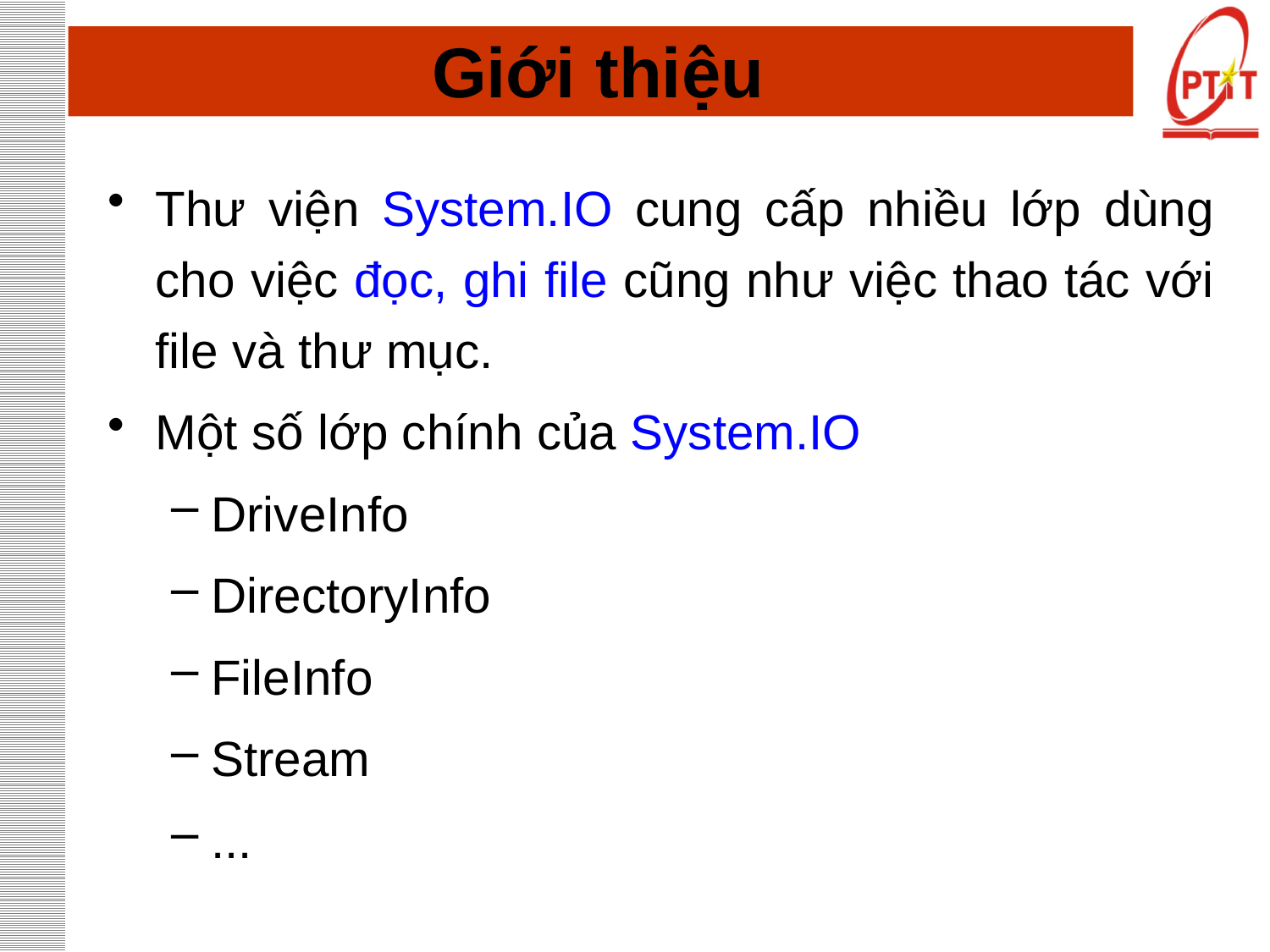

# Giới thiệu
Thư viện System.IO cung cấp nhiều lớp dùng cho việc đọc, ghi file cũng như việc thao tác với file và thư mục.
Một số lớp chính của System.IO
DriveInfo
DirectoryInfo
FileInfo
Stream
...